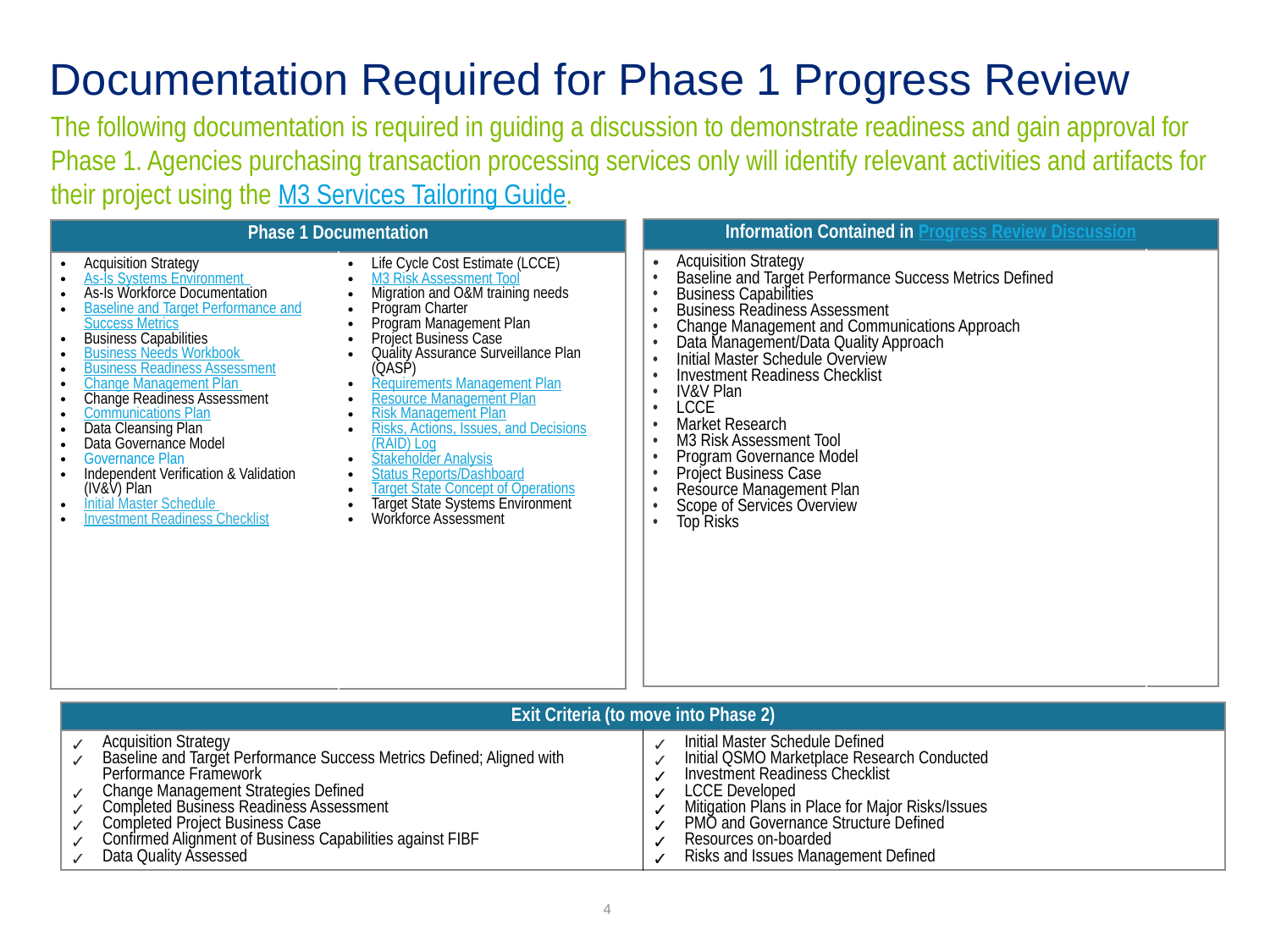

# Documentation Required for Phase 1 Progress Review
The following documentation is required in guiding a discussion to demonstrate readiness and gain approval for Phase 1. Agencies purchasing transaction processing services only will identify relevant activities and artifacts for their project using the M3 Services Tailoring Guide.
| Information Contained in Progress Review Discussion |  |
| --- | --- |
| Acquisition Strategy Baseline and Target Performance Success Metrics Defined Business Capabilities Business Readiness Assessment Change Management and Communications Approach Data Management/Data Quality Approach Initial Master Schedule Overview Investment Readiness Checklist IV&V Plan LCCE Market Research M3 Risk Assessment Tool Program Governance Model Project Business Case Resource Management Plan Scope of Services Overview Top Risks |  |
| Phase 1 Documentation |  |
| --- | --- |
| Acquisition Strategy As-Is Systems Environment As-Is Workforce Documentation Baseline and Target Performance and Success Metrics Business Capabilities Business Needs Workbook Business Readiness Assessment Change Management Plan Change Readiness Assessment Communications Plan Data Cleansing Plan Data Governance Model Governance Plan Independent Verification & Validation (IV&V) Plan Initial Master Schedule Investment Readiness Checklist | Life Cycle Cost Estimate (LCCE) M3 Risk Assessment Tool Migration and O&M training needs Program Charter Program Management Plan Project Business Case Quality Assurance Surveillance Plan (QASP) Requirements Management Plan Resource Management Plan Risk Management Plan Risks, Actions, Issues, and Decisions (RAID) Log Stakeholder Analysis Status Reports/Dashboard Target State Concept of Operations Target State Systems Environment Workforce Assessment |
| Exit Criteria (to move into Phase 2) |  |
| --- | --- |
| Acquisition Strategy Baseline and Target Performance Success Metrics Defined; Aligned with Performance Framework Change Management Strategies Defined Completed Business Readiness Assessment Completed Project Business Case Confirmed Alignment of Business Capabilities against FIBF Data Quality Assessed | Initial Master Schedule Defined Initial QSMO Marketplace Research Conducted Investment Readiness Checklist LCCE Developed Mitigation Plans in Place for Major Risks/Issues PMO and Governance Structure Defined Resources on-boarded Risks and Issues Management Defined |